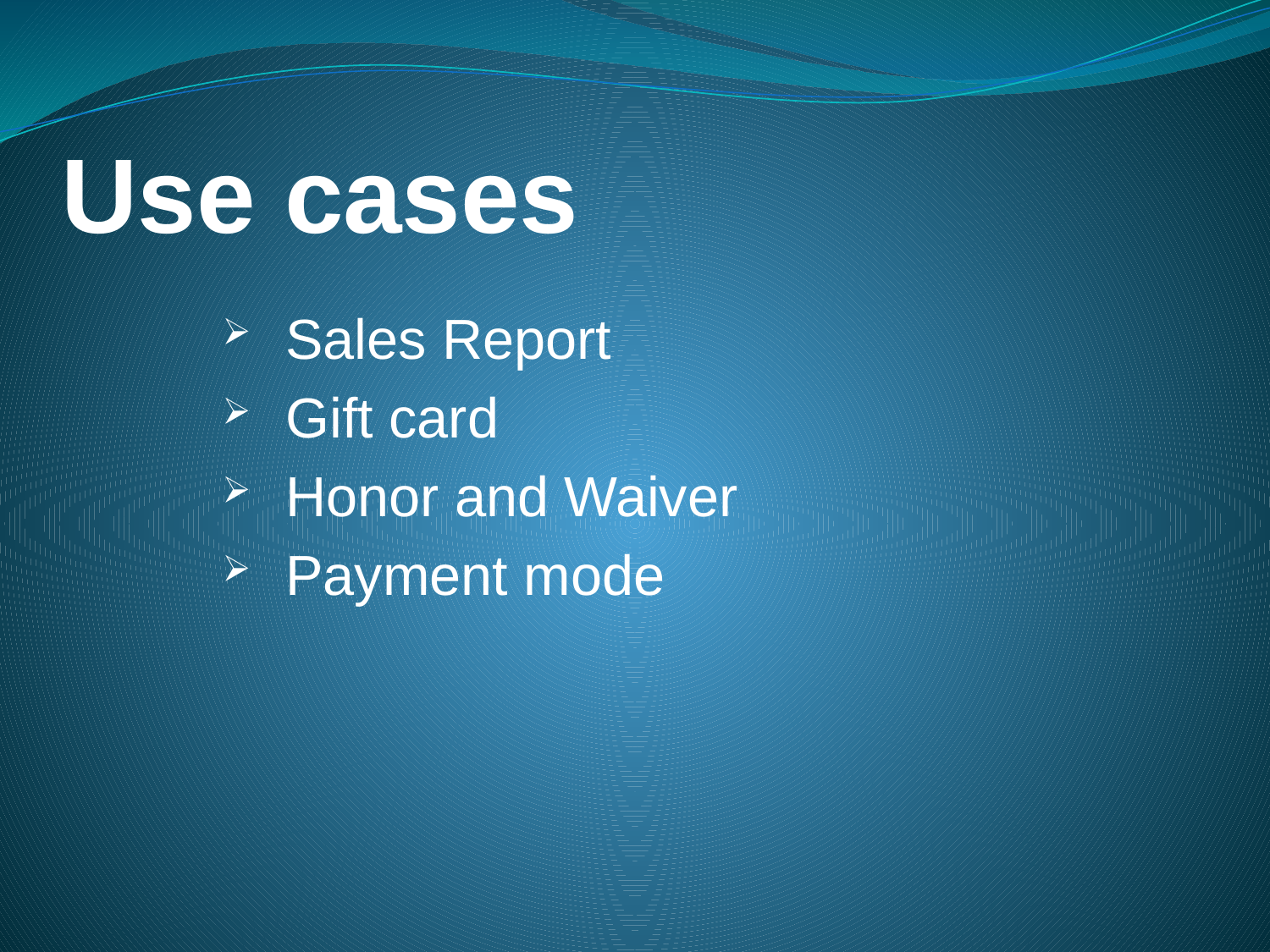

# Use cases
Sales Report
Gift card
Honor and Waiver
Payment mode